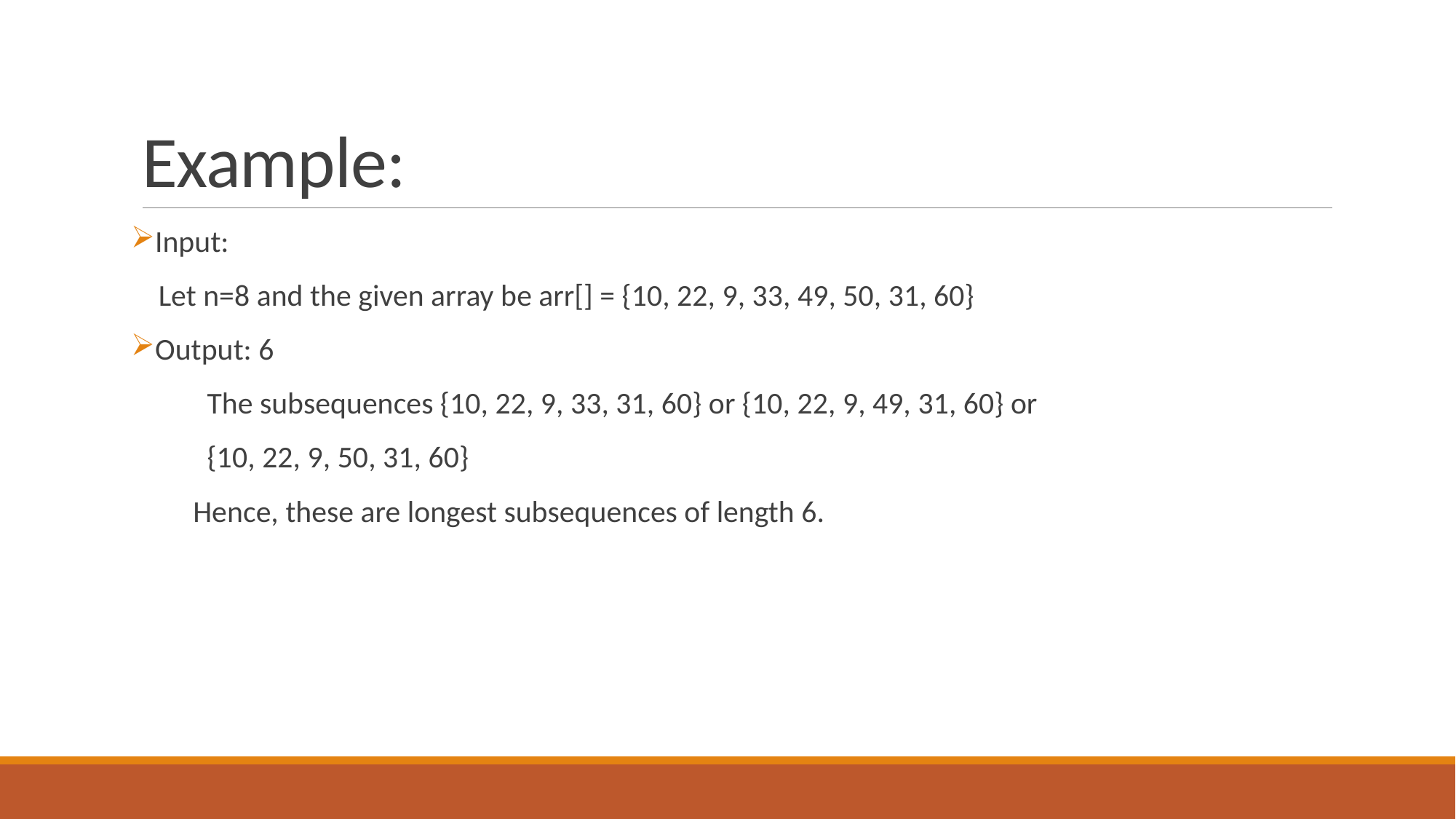

# Example:
Input:
    Let n=8 and the given array be arr[] = {10, 22, 9, 33, 49, 50, 31, 60}
Output: 6
           The subsequences {10, 22, 9, 33, 31, 60} or {10, 22, 9, 49, 31, 60} or
           {10, 22, 9, 50, 31, 60}
         Hence, these are longest subsequences of length 6.